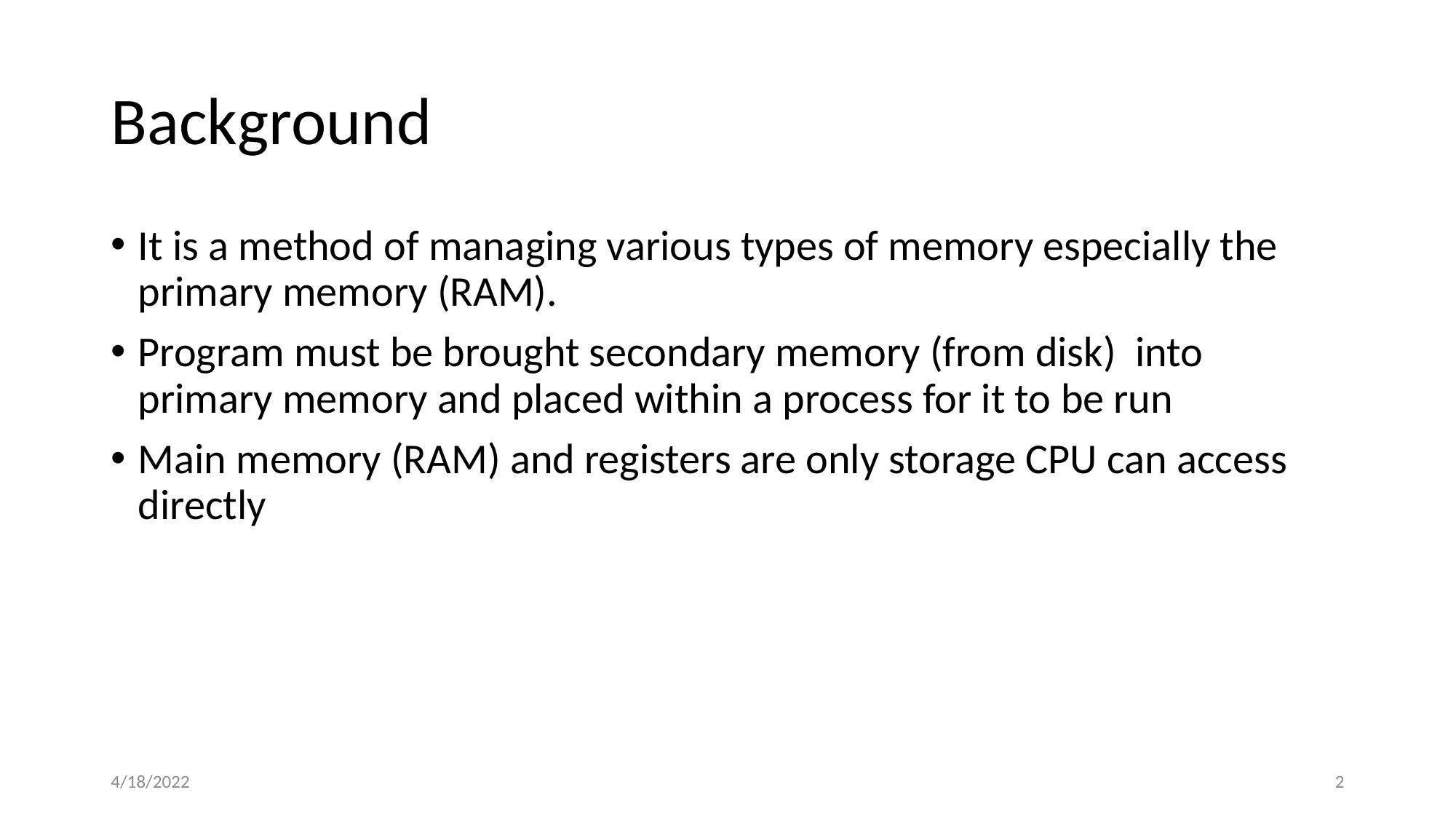

# Background
It is a method of managing various types of memory especially the primary memory (RAM).
Program must be brought secondary memory (from disk)  into primary memory and placed within a process for it to be run
Main memory (RAM) and registers are only storage CPU can access directly

4/18/2022
2